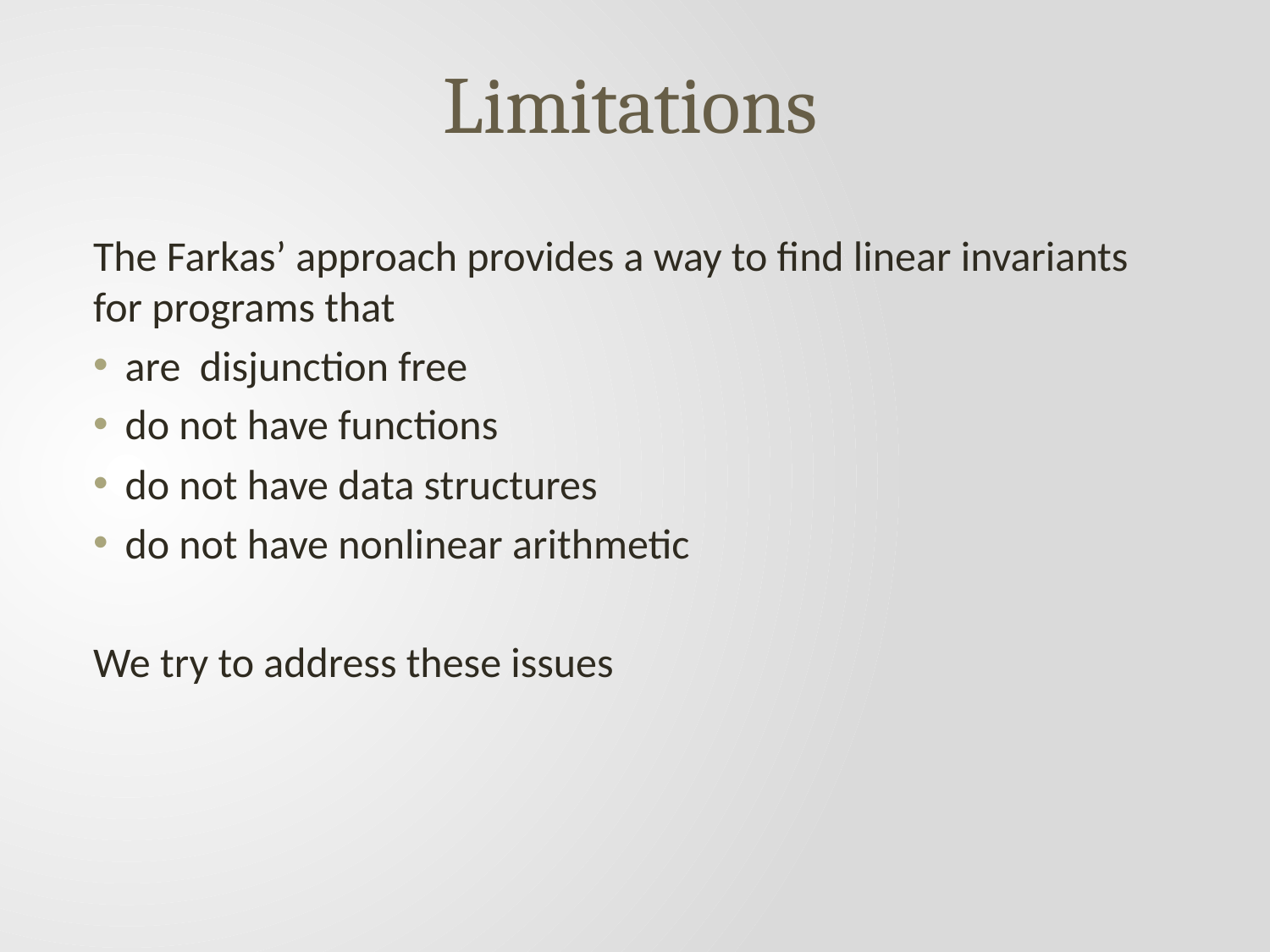

# Limitations
The Farkas’ approach provides a way to find linear invariants for programs that
are  disjunction free
do not have functions
do not have data structures
do not have nonlinear arithmetic

We try to address these issues